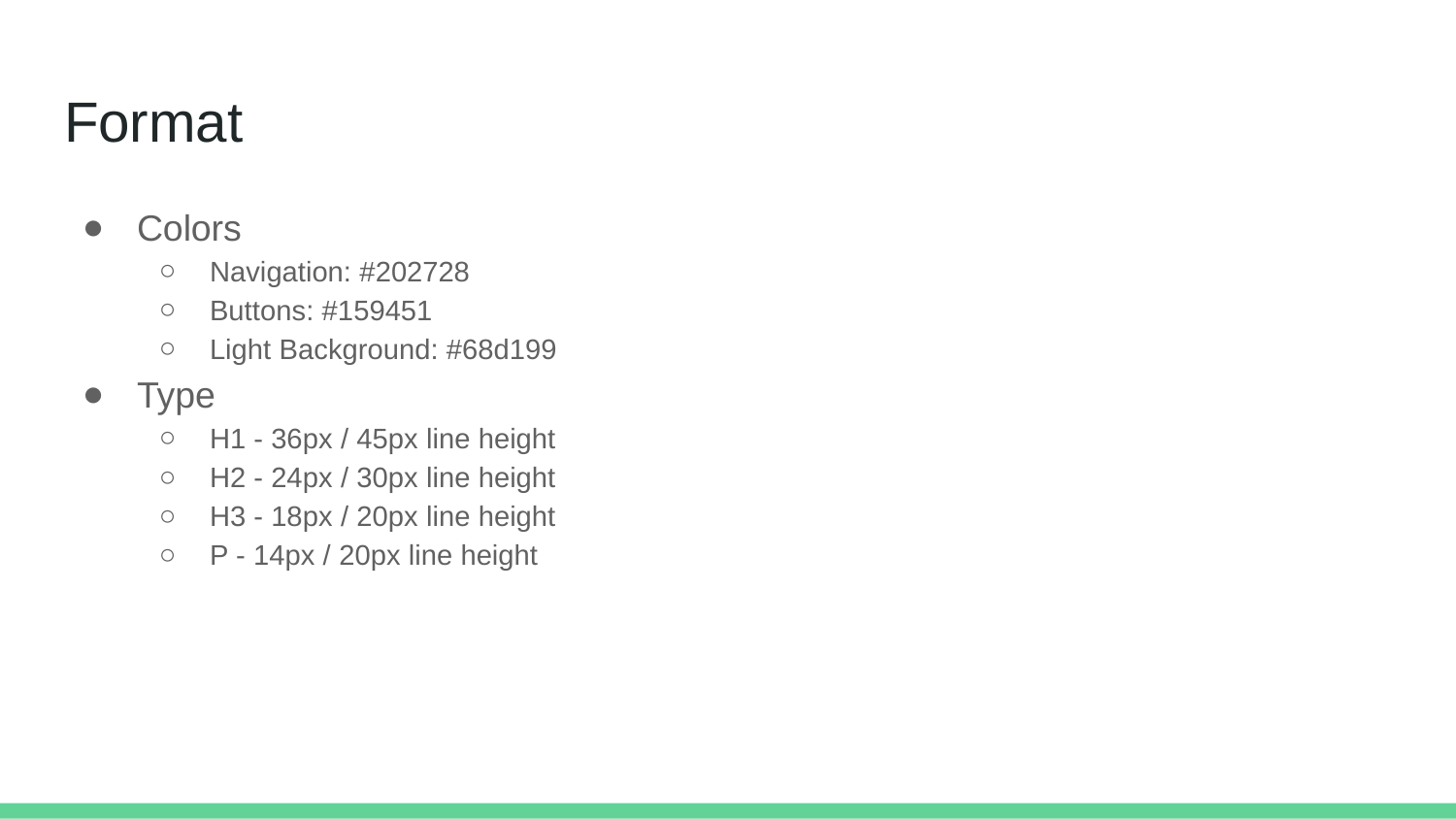

# Format
Colors
Navigation: #202728
Buttons: #159451
Light Background: #68d199
Type
H1 - 36px / 45px line height
H2 - 24px / 30px line height
H3 - 18px / 20px line height
P - 14px / 20px line height